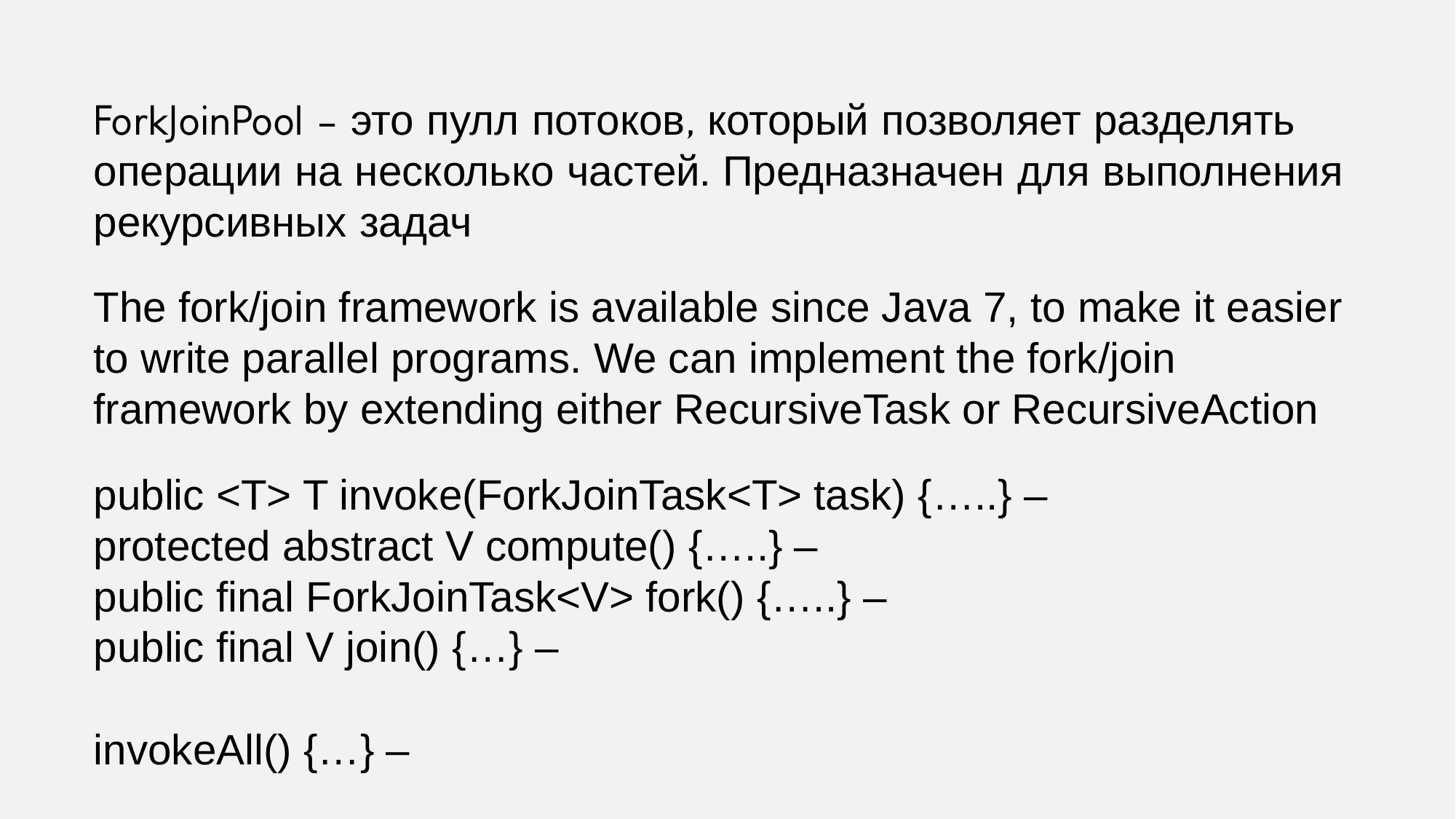

ForkJoinPool – это пулл потоков, который позволяет разделять операции на несколько частей. Предназначен для выполнения рекурсивных задач
The fork/join framework is available since Java 7, to make it easier to write parallel programs. We can implement the fork/join framework by extending either RecursiveTask or RecursiveAction
public <T> T invoke(ForkJoinTask<T> task) {…..} –
protected abstract V compute() {…..} –
public final ForkJoinTask<V> fork() {…..} –
public final V join() {…} –

invokeAll() {…} –